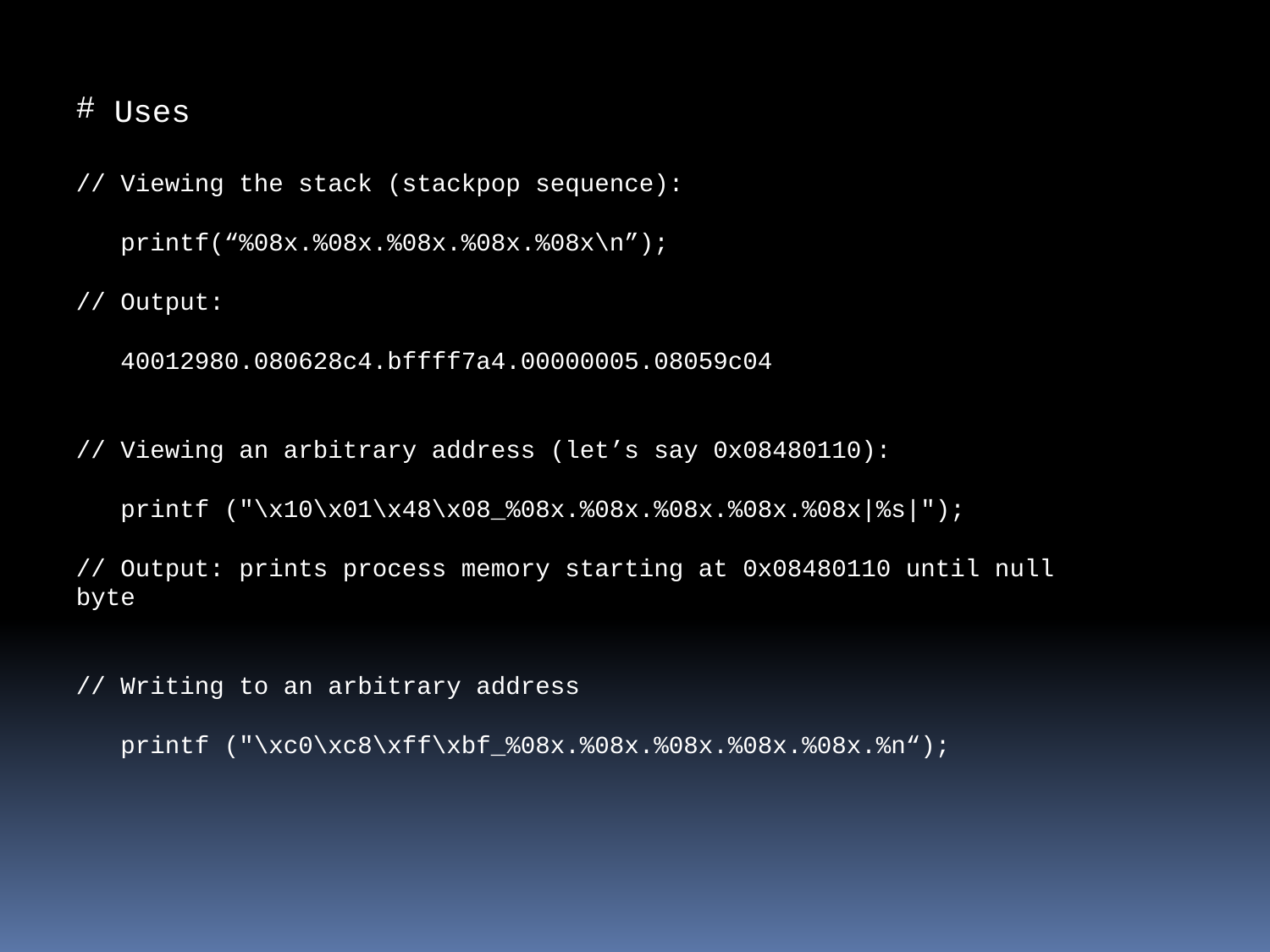

Uses

// Viewing the stack (stackpop sequence):

   printf(“%08x.%08x.%08x.%08x.%08x\n”);

// Output:

   40012980.080628c4.bffff7a4.00000005.08059c04

// Viewing an arbitrary address (let’s say 0x08480110):

   printf ("\x10\x01\x48\x08_%08x.%08x.%08x.%08x.%08x|%s|");

// Output: prints process memory starting at 0x08480110 until null byte

// Writing to an arbitrary address

   printf ("\xc0\xc8\xff\xbf_%08x.%08x.%08x.%08x.%08x.%n“);